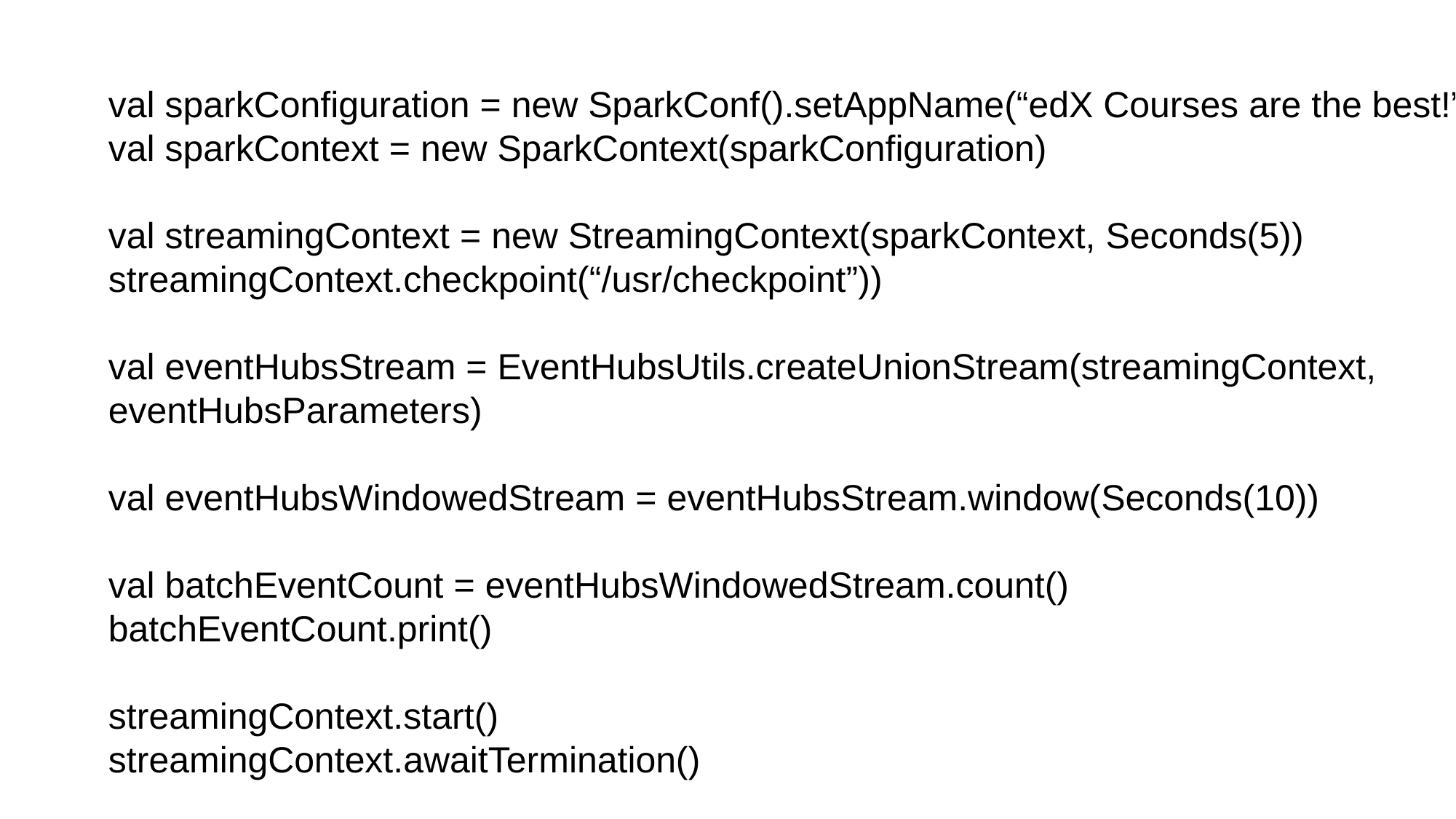

val sparkConfiguration = new SparkConf().setAppName(“edX Courses are the best!”)
val sparkContext = new SparkContext(sparkConfiguration)

val streamingContext = new StreamingContext(sparkContext, Seconds(5))
streamingContext.checkpoint(“/usr/checkpoint”))

val eventHubsStream = EventHubsUtils.createUnionStream(streamingContext, eventHubsParameters)

val eventHubsWindowedStream = eventHubsStream.window(Seconds(10))

val batchEventCount = eventHubsWindowedStream.count()
batchEventCount.print()

streamingContext.start()
streamingContext.awaitTermination()